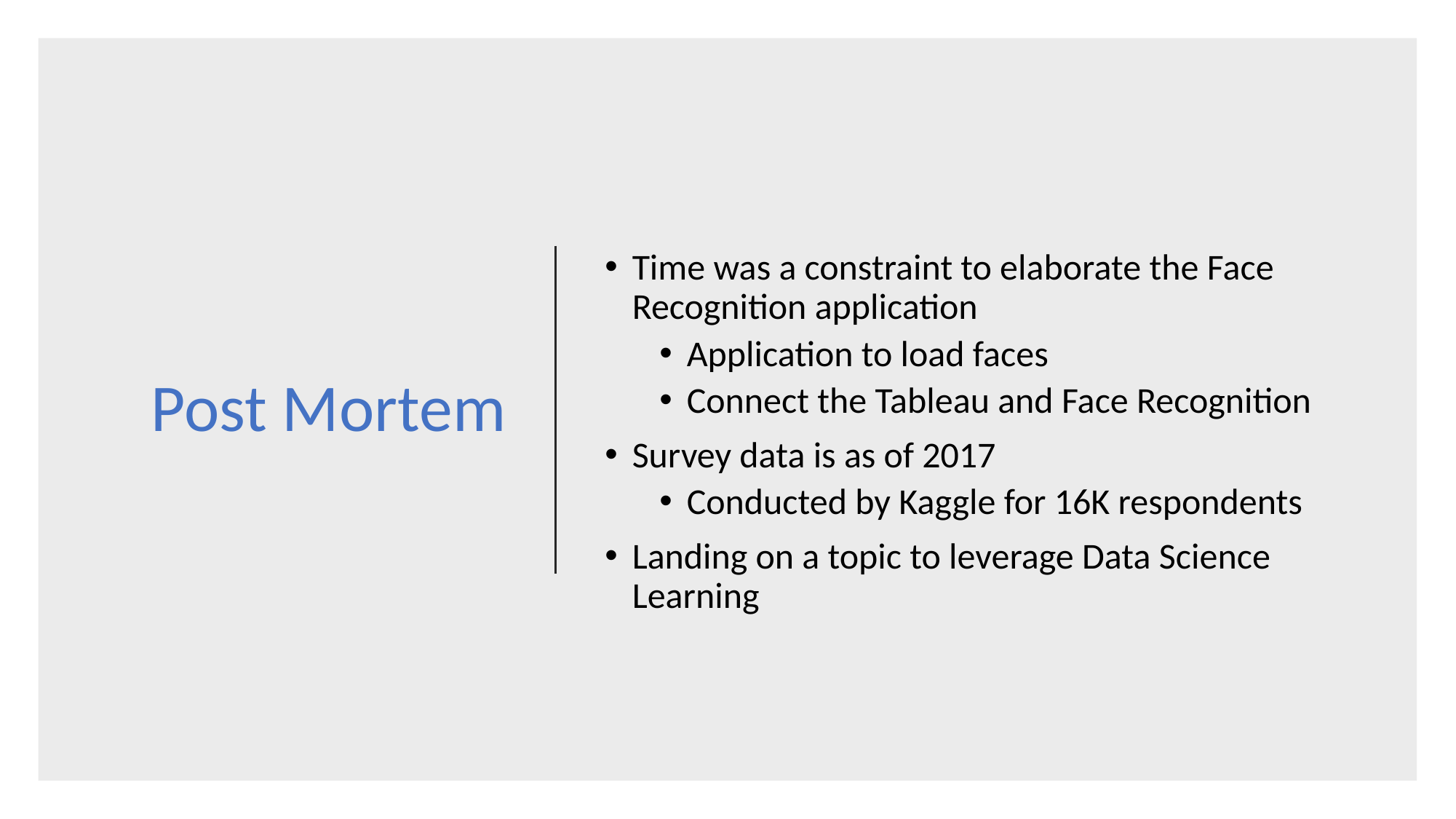

# Post Mortem
Time was a constraint to elaborate the Face Recognition application
Application to load faces
Connect the Tableau and Face Recognition
Survey data is as of 2017
Conducted by Kaggle for 16K respondents
Landing on a topic to leverage Data Science Learning